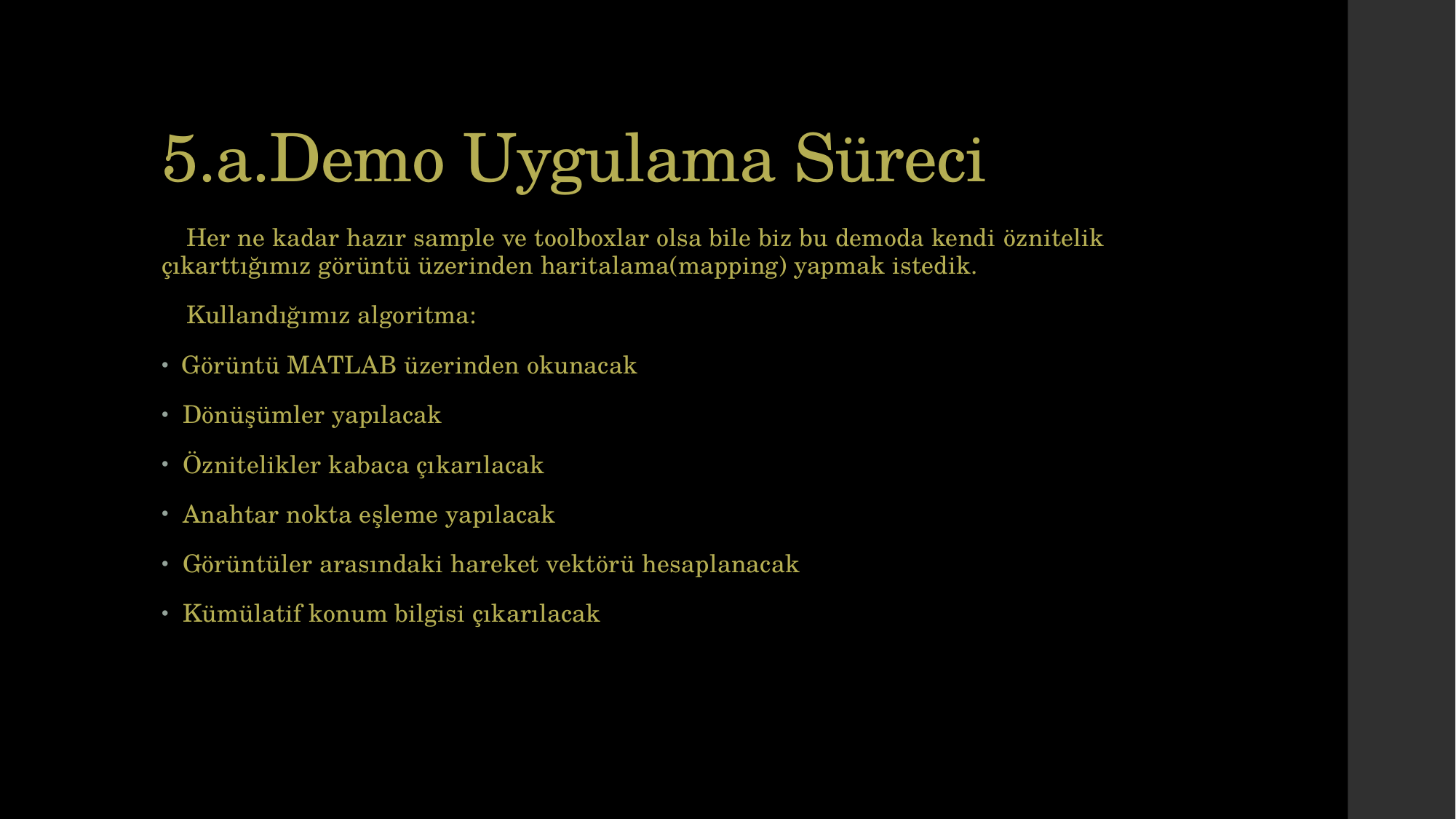

# 5.a.Demo Uygulama Süreci
 Her ne kadar hazır sample ve toolboxlar olsa bile biz bu demoda kendi öznitelik çıkarttığımız görüntü üzerinden haritalama(mapping) yapmak istedik.
 Kullandığımız algoritma:
  Görüntü MATLAB üzerinden okunacak
Dönüşümler yapılacak
Öznitelikler kabaca çıkarılacak
Anahtar nokta eşleme yapılacak
Görüntüler arasındaki hareket vektörü hesaplanacak
Kümülatif konum bilgisi çıkarılacak